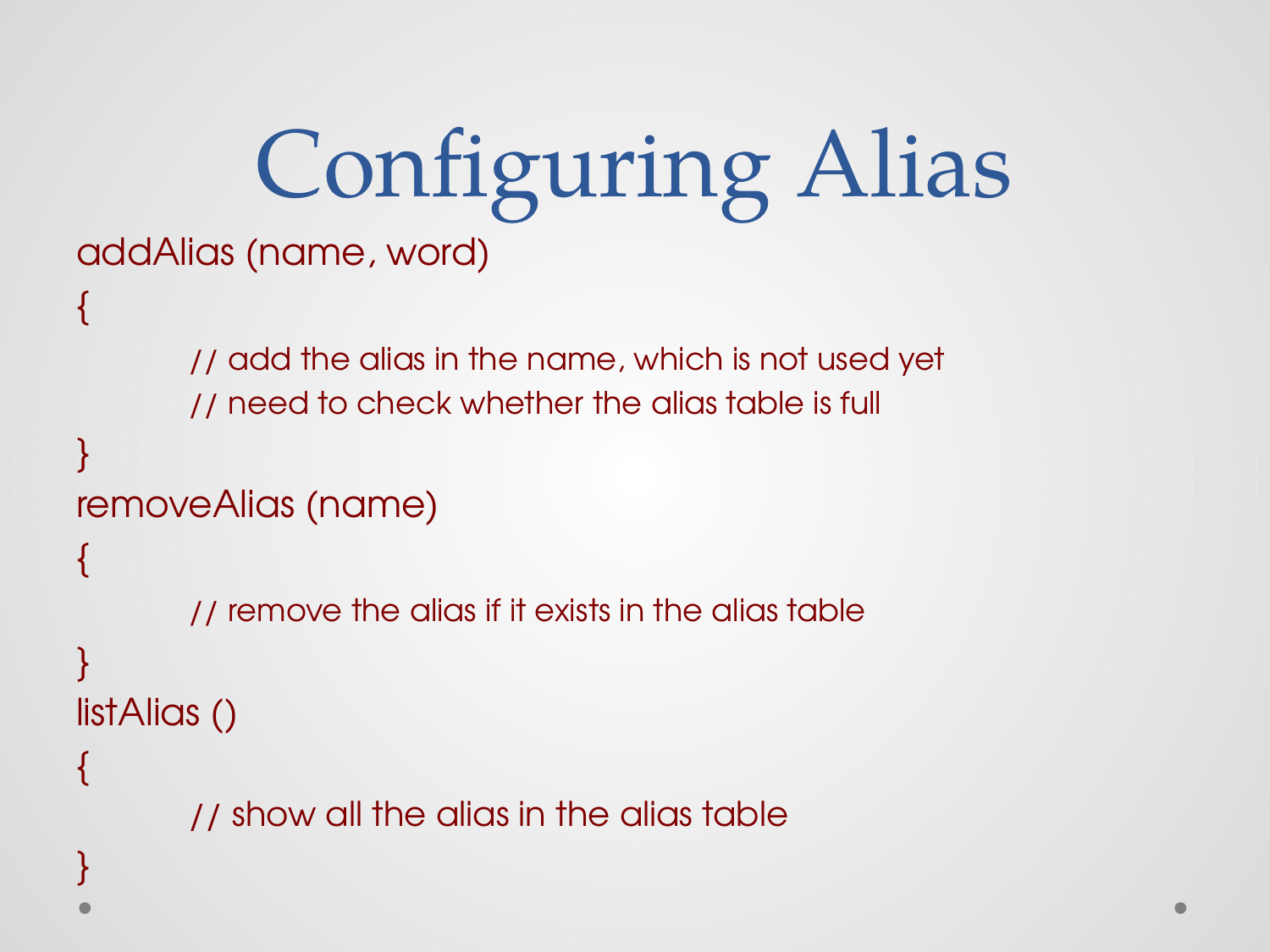

# Configuring Alias
addAlias (name, word)
{
	// add the alias in the name, which is not used yet
	// need to check whether the alias table is full
}
removeAlias (name)
{
	// remove the alias if it exists in the alias table
}
listAlias ()
{
	// show all the alias in the alias table
}